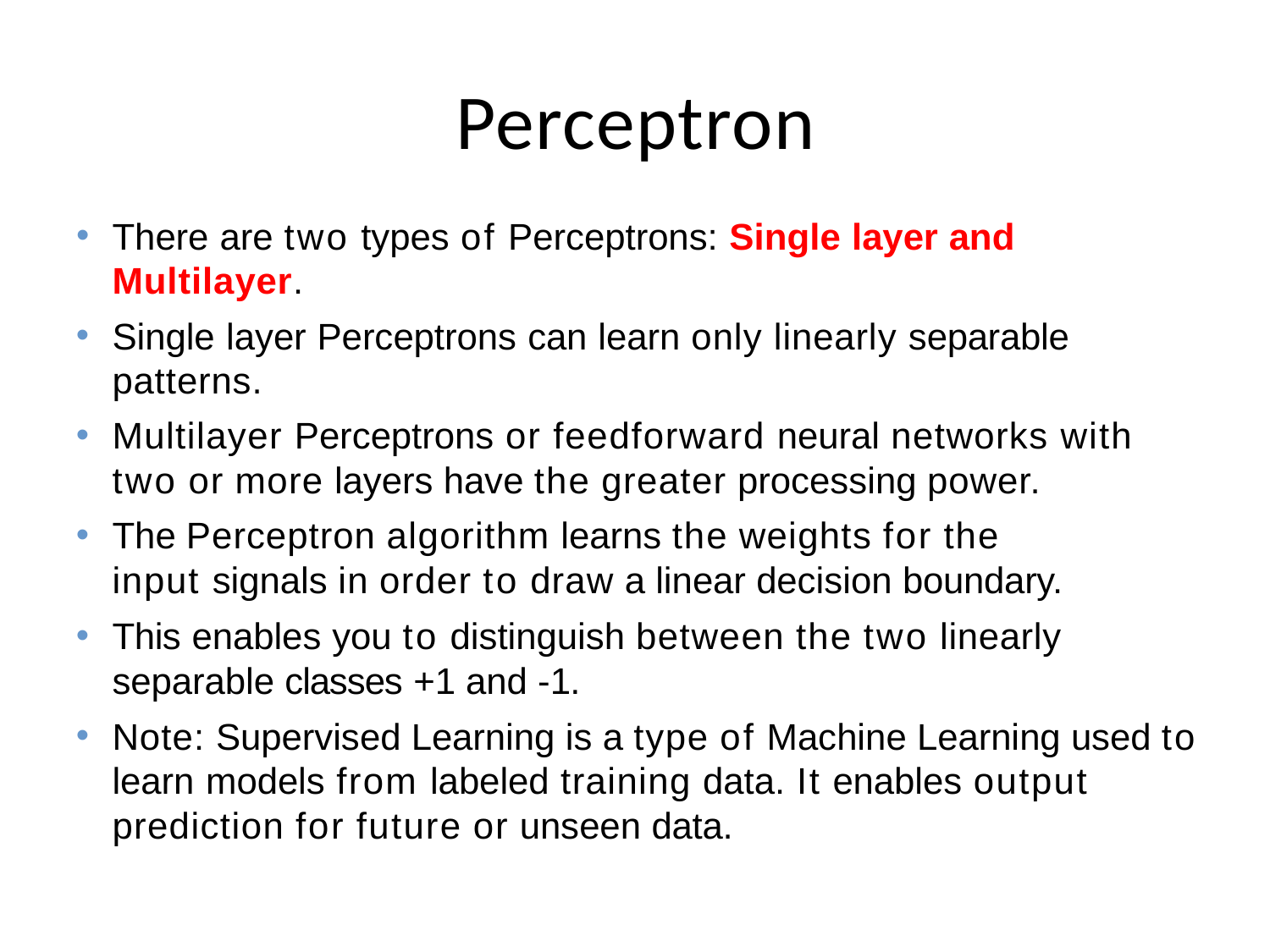

# Perceptron
There are two types of Perceptrons: Single layer and Multilayer.
Single layer Perceptrons can learn only linearly separable patterns.
Multilayer Perceptrons or feedforward neural networks with two or more layers have the greater processing power.
The Perceptron algorithm learns the weights for the input signals in order to draw a linear decision boundary.
This enables you to distinguish between the two linearly separable classes +1 and -1.
Note: Supervised Learning is a type of Machine Learning used to learn models from labeled training data. It enables output prediction for future or unseen data.